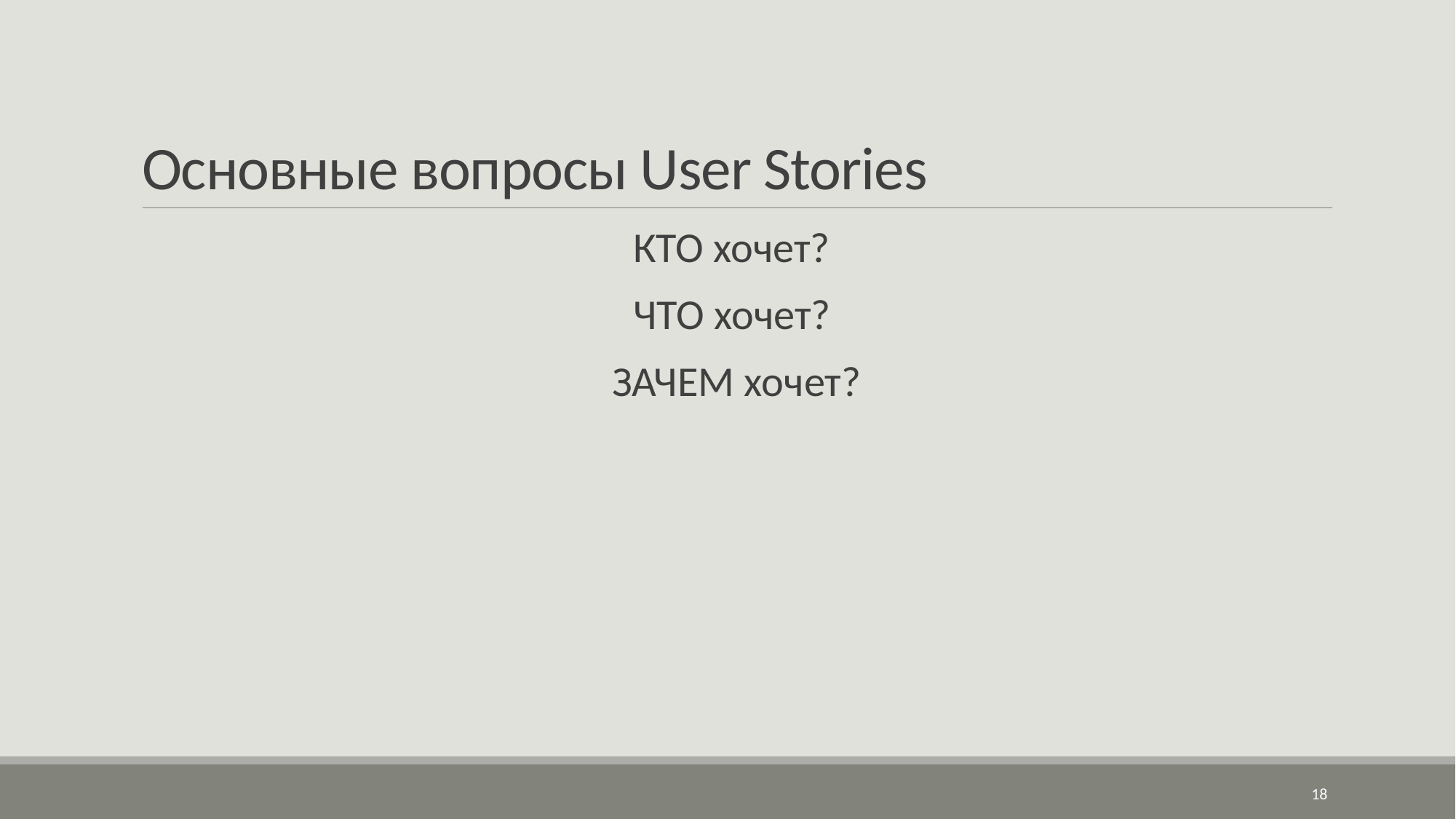

# Основные вопросы User Stories
КТО хочет?
ЧТО хочет?
ЗАЧЕМ хочет?
18